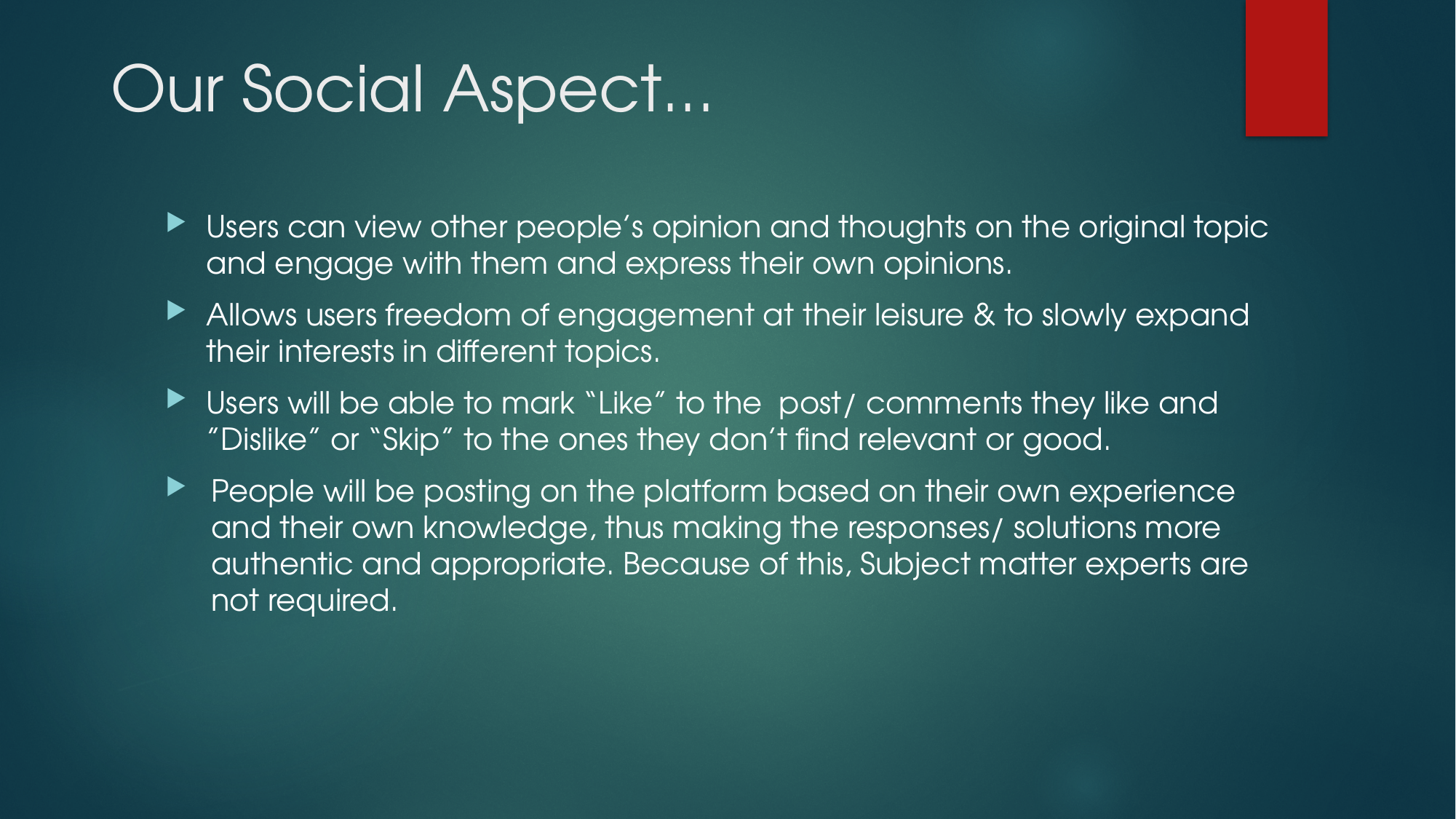

# Our Social Aspect...
Users can view other people’s opinion and thoughts on the original topic and engage with them and express their own opinions.
Allows users freedom of engagement at their leisure & to slowly expand their interests in different topics.
Users will be able to mark “Like” to the  post/ comments they like and ”Dislike” or “Skip” to the ones they don’t find relevant or good.
People will be posting on the platform based on their own experience and their own knowledge, thus making the responses/ solutions more authentic and appropriate. Because of this, Subject matter experts are not required.